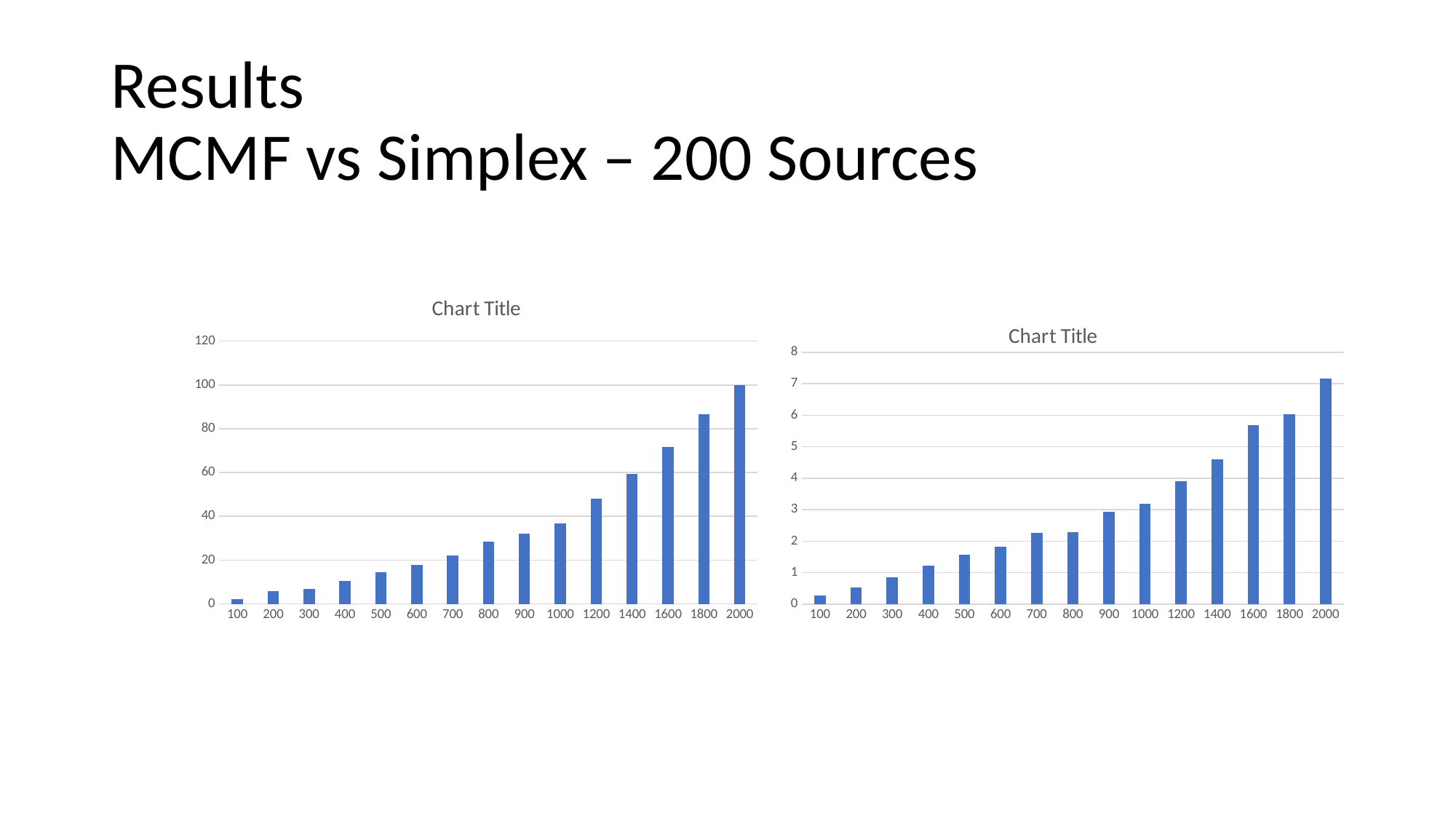

# Results MCMF vs Simplex – 200 Sources

### Chart:

| Category |  |
|---|---|
| 100 | 2.23553442955017 |
| 200 | 5.9299247264862 |
| 300 | 6.88393425941467 |
| 400 | 10.3821511268615 |
| 500 | 14.5489597320556 |
| 600 | 17.950560092926 |
| 700 | 22.2059390544891 |
| 800 | 28.5495285987854 |
| 900 | 31.9516806602478 |
| 1000 | 36.7555665969848 |
| 1200 | 48.1994860172271 |
| 1400 | 59.2529051303863 |
| 1600 | 71.816810131073 |
| 1800 | 86.5071523189544 |
| 2000 | 100.050086975097 |

### Chart:

| Category |  |
|---|---|
| 100 | 0.27972388267517 |
| 200 | 0.52385139465332 |
| 300 | 0.853338003158569 |
| 400 | 1.2145721912384 |
| 500 | 1.55743551254272 |
| 600 | 1.82295584678649 |
| 700 | 2.27209019660949 |
| 800 | 2.27806329727172 |
| 900 | 2.9261782169342 |
| 1000 | 3.18165278434753 |
| 1200 | 3.90088677406311 |
| 1400 | 4.60419726371765 |
| 1600 | 5.68782377243042 |
| 1800 | 6.02268242835998 |
| 2000 | 7.1623203754425 |